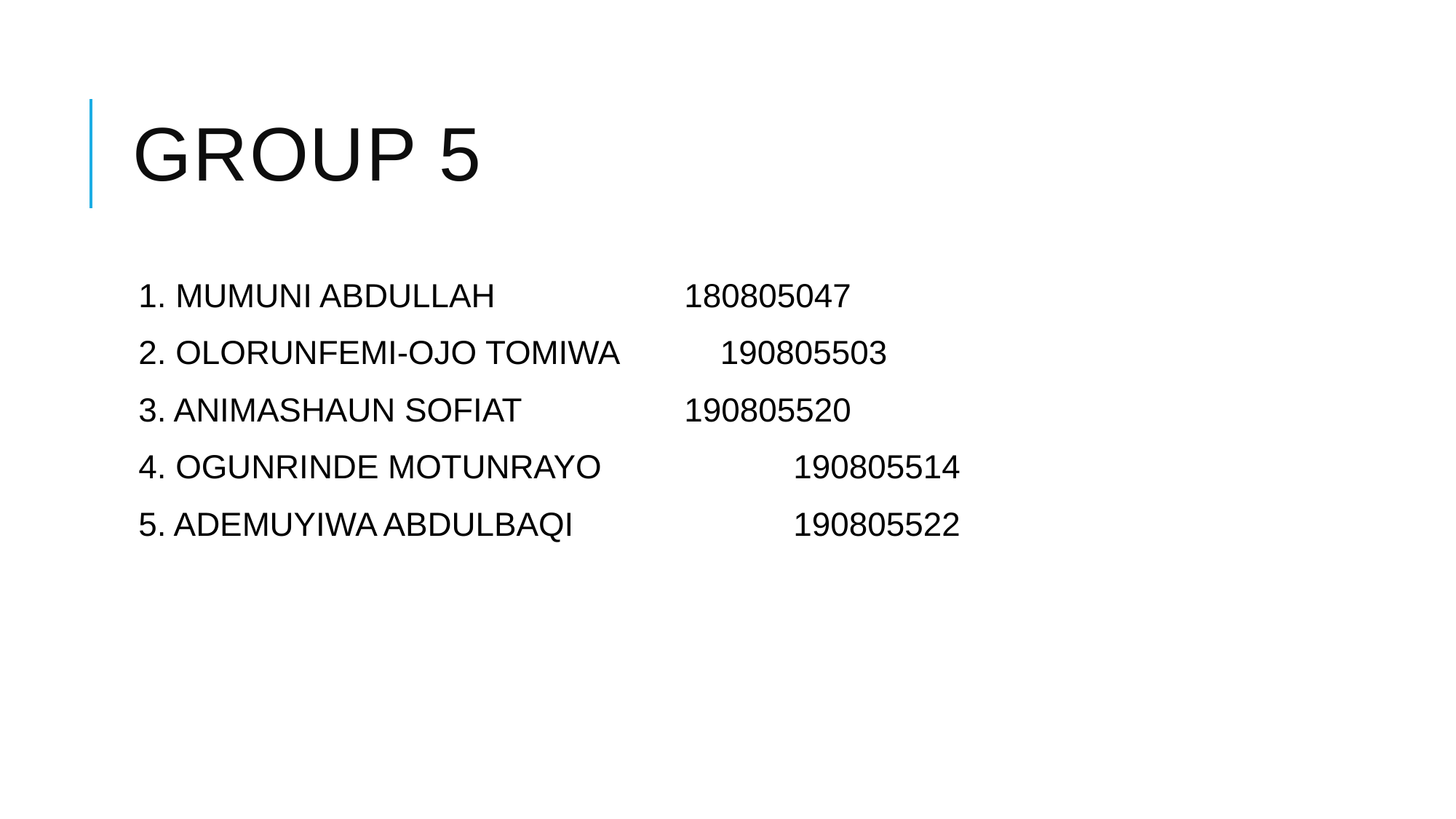

# GROUP 5
1. MUMUNI ABDULLAH 		180805047
2. OLORUNFEMI-OJO TOMIWA           190805503
3. ANIMASHAUN SOFIAT 		190805520
4. OGUNRINDE MOTUNRAYO 		190805514
5. ADEMUYIWA ABDULBAQI 		190805522